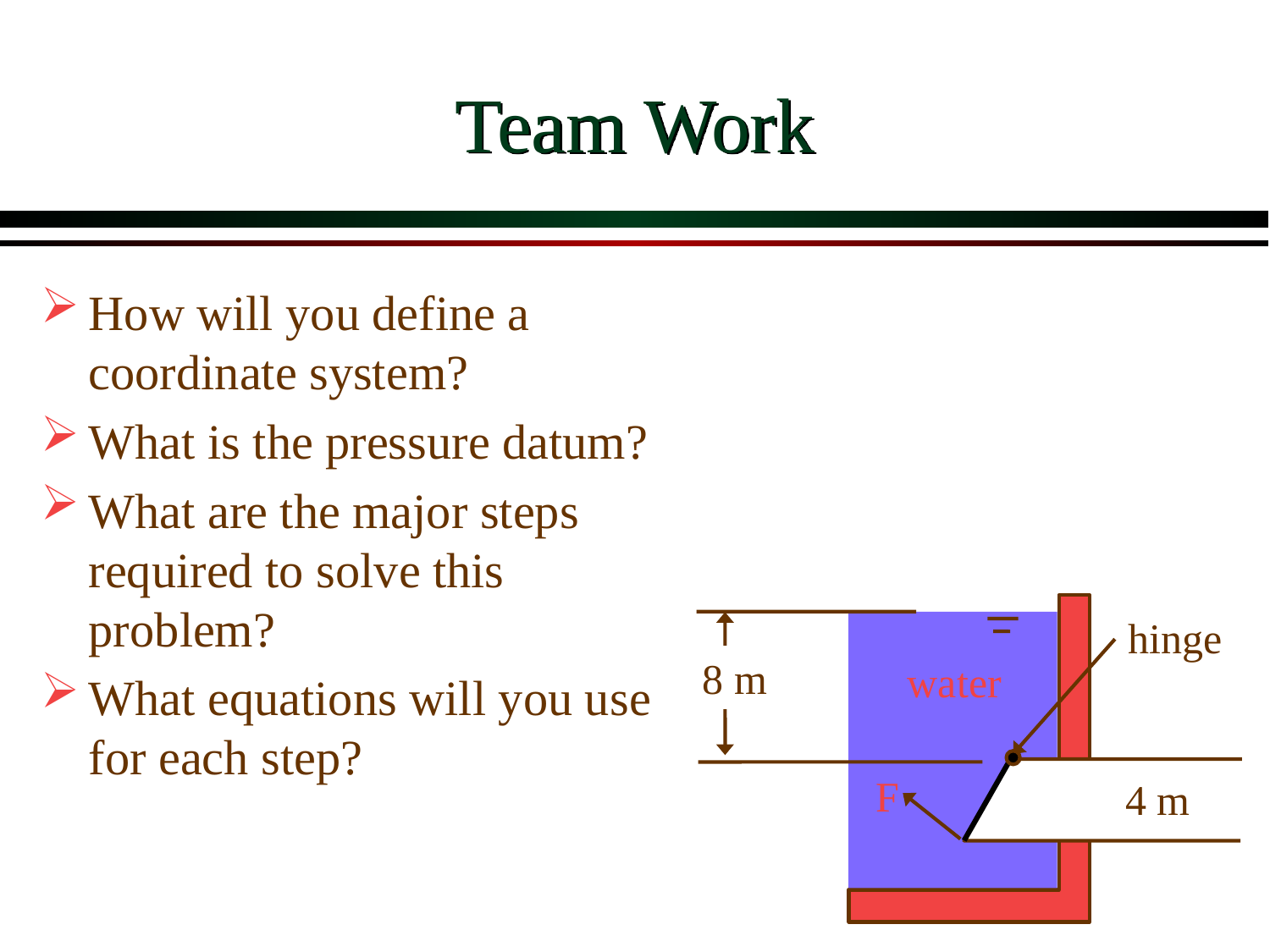

# Team Work
How will you define a coordinate system?
What is the pressure datum?
What are the major steps required to solve this problem?
What equations will you use for each step?

hinge

8 m
water

F
4 m